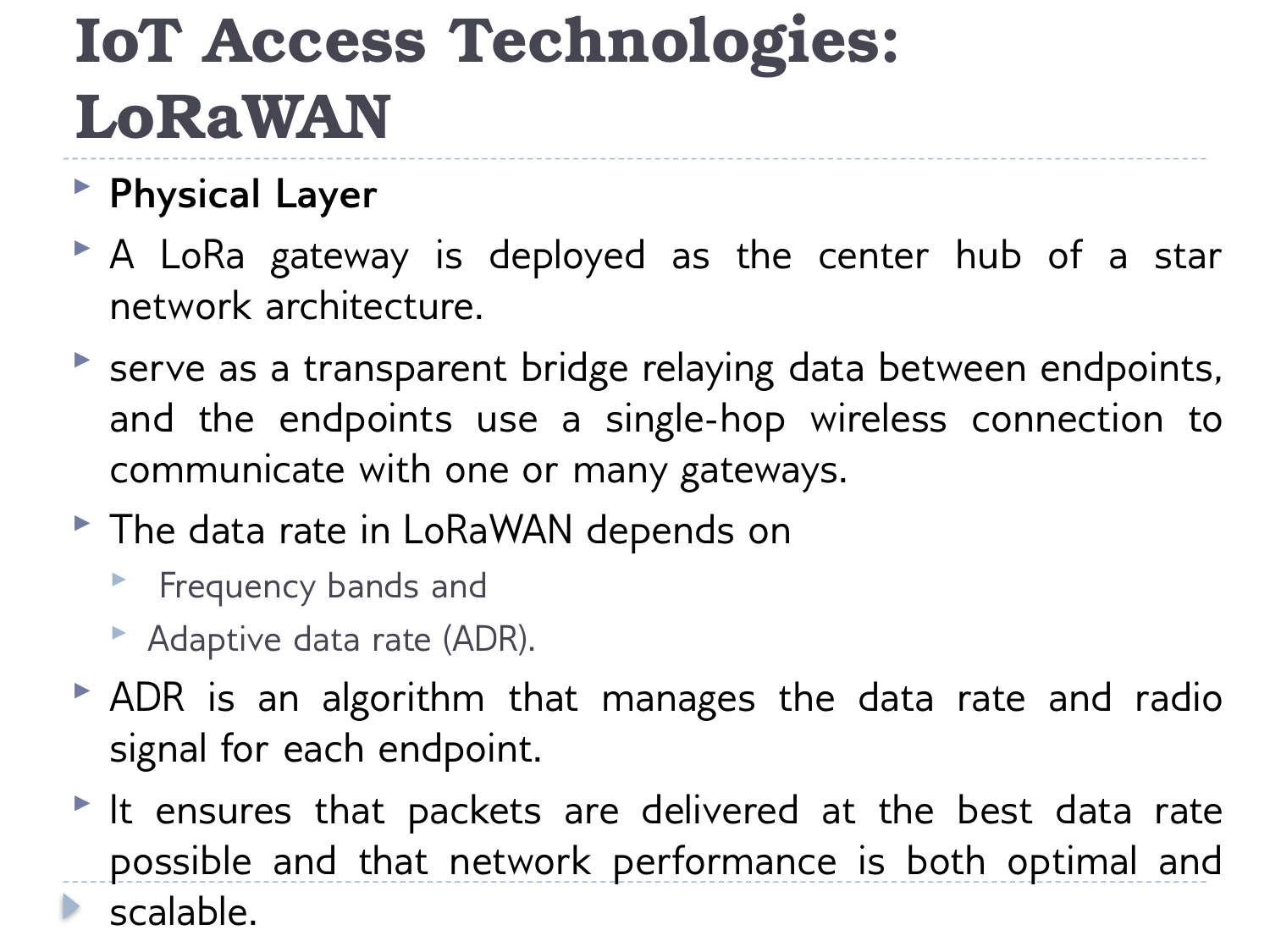

# IoT Access Technologies: LoRaWAN
Physical Layer
A LoRa gateway is deployed as the center hub of a star network architecture.
serve as a transparent bridge relaying data between endpoints, and the endpoints use a single-hop wireless connection to communicate with one or many gateways.
The data rate in LoRaWAN depends on
 Frequency bands and
Adaptive data rate (ADR).
ADR is an algorithm that manages the data rate and radio signal for each endpoint.
It ensures that packets are delivered at the best data rate possible and that network performance is both optimal and scalable.